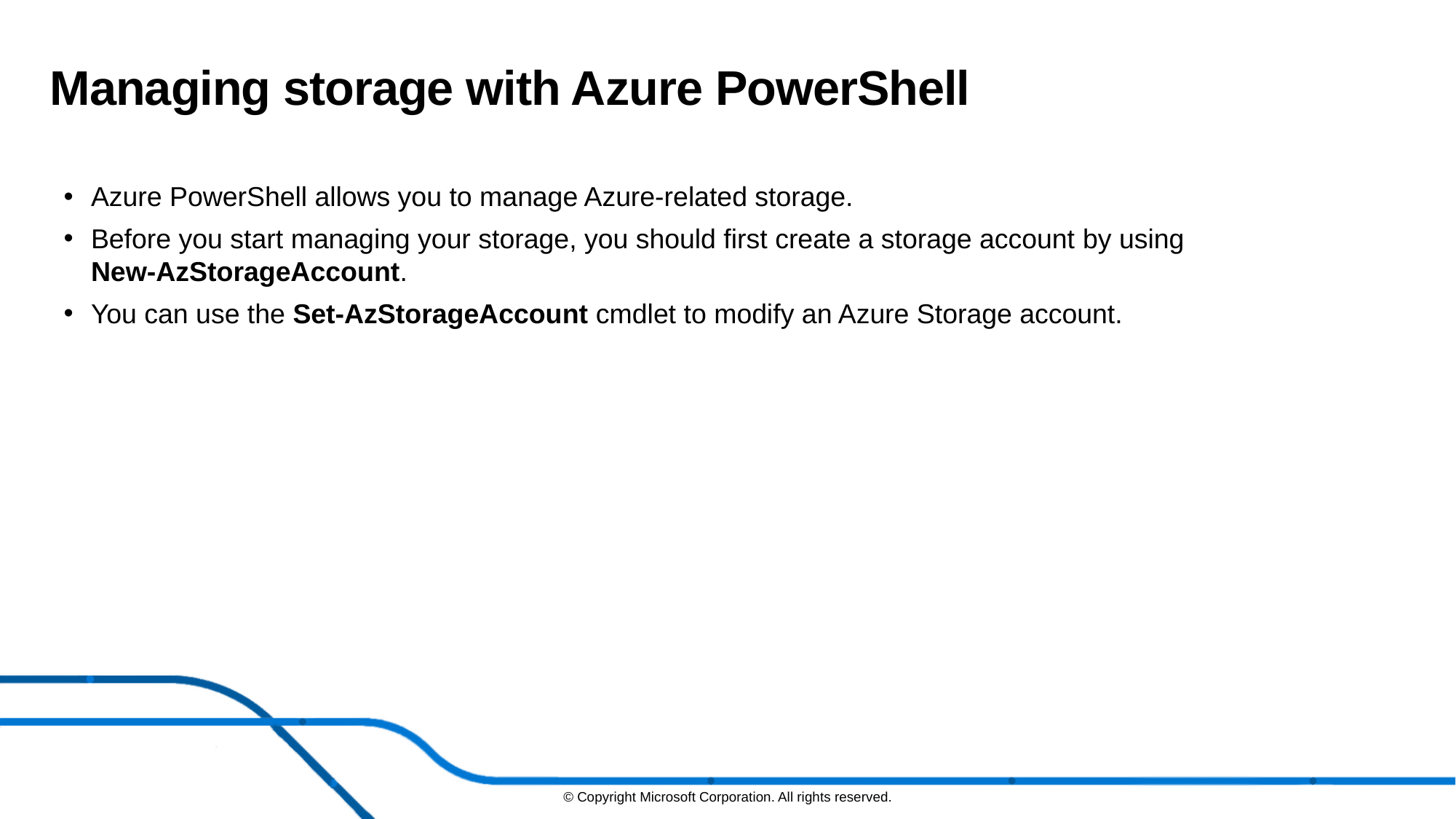

# Managing storage with Azure PowerShell
Azure PowerShell allows you to manage Azure-related storage.
Before you start managing your storage, you should first create a storage account by using New-AzStorageAccount.
You can use the Set-AzStorageAccount cmdlet to modify an Azure Storage account.